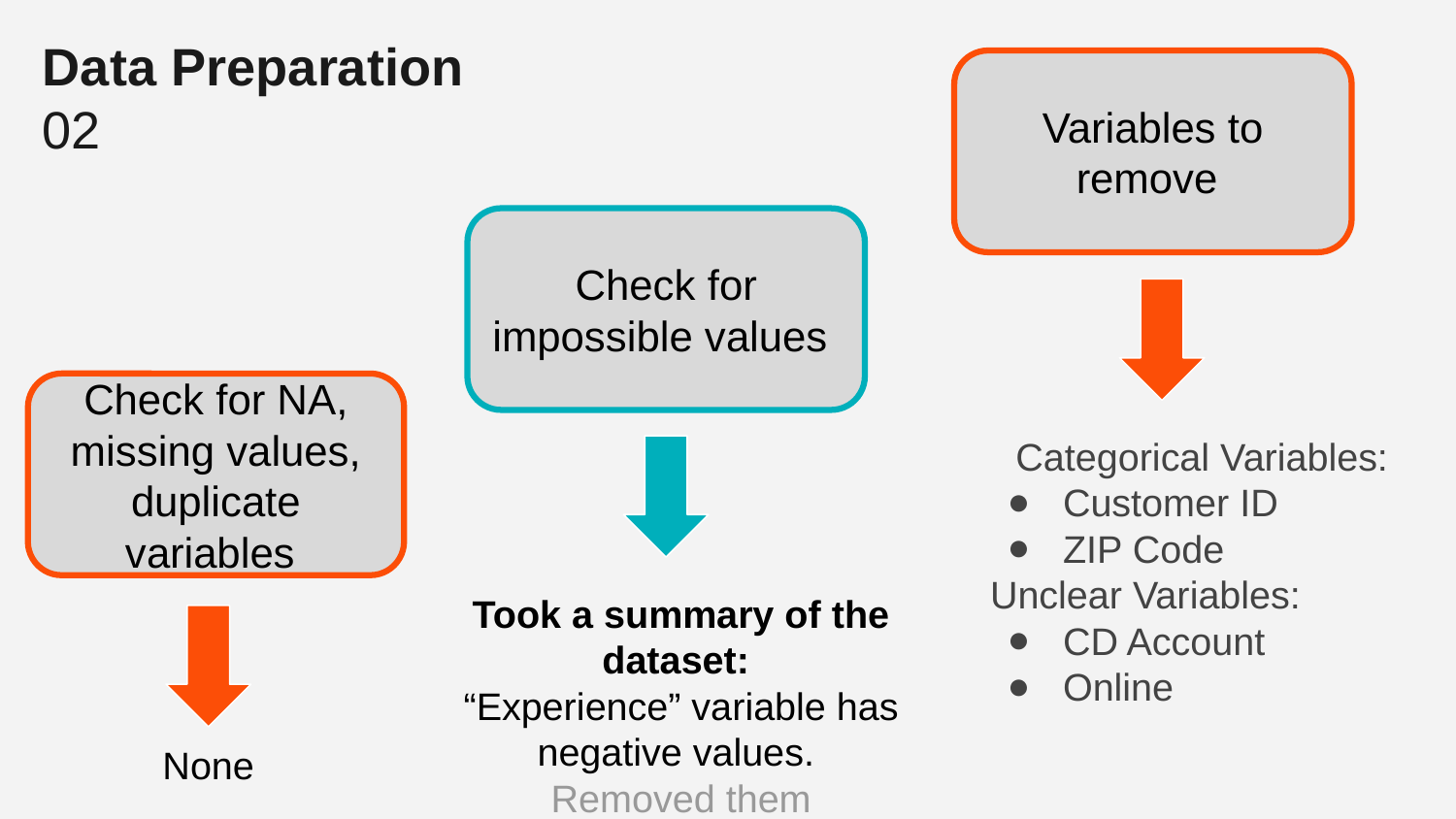

Data Preparation
02
Variables to remove
Check for impossible values

Check for NA, missing values, duplicate variables
Categorical Variables:
Customer ID
ZIP Code
Unclear Variables:
CD Account
Online

Took a summary of the dataset:
“Experience” variable has negative values.
Removed them

None